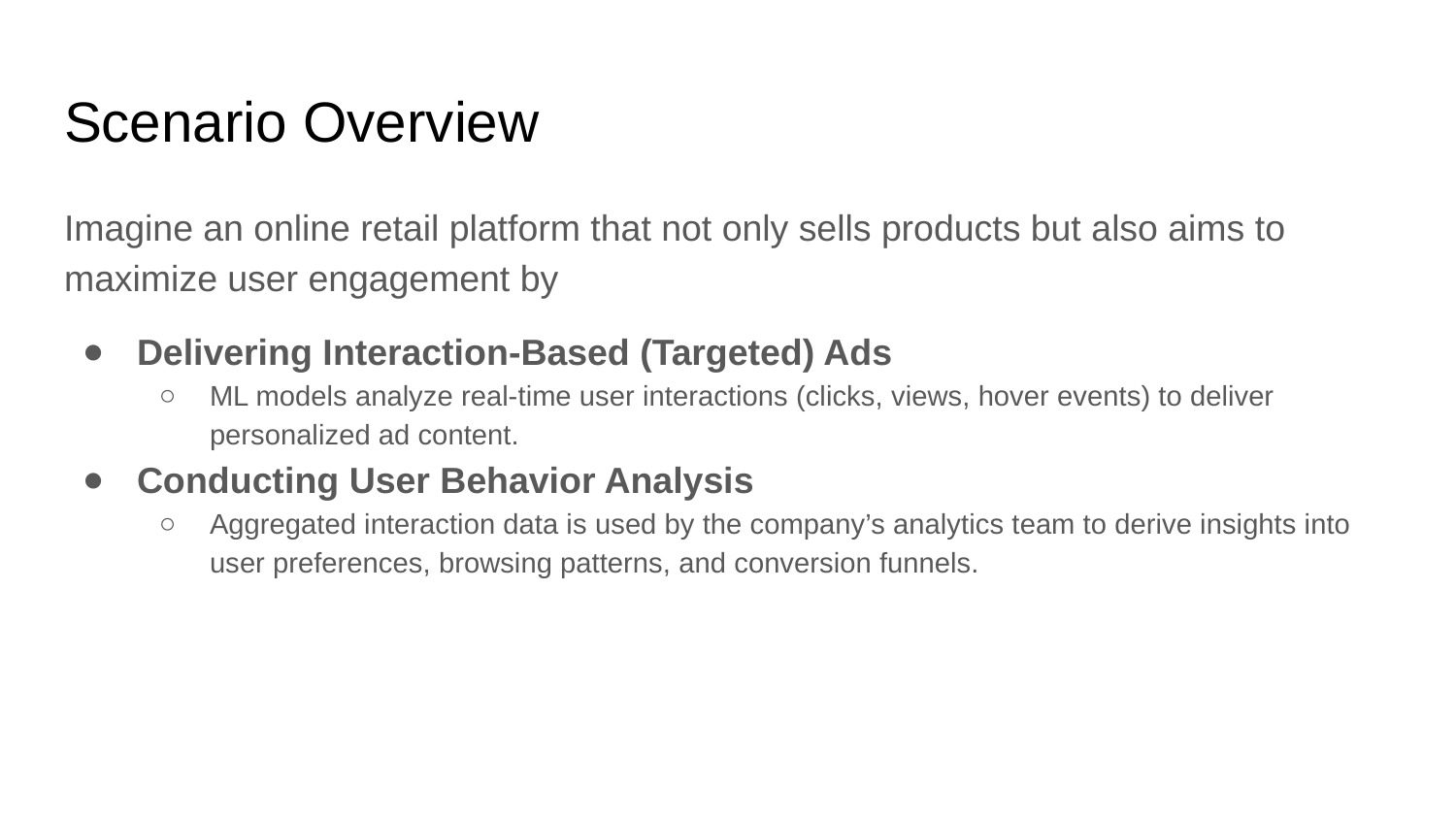

# Scenario Overview
Imagine an online retail platform that not only sells products but also aims to maximize user engagement by
Delivering Interaction-Based (Targeted) Ads
ML models analyze real-time user interactions (clicks, views, hover events) to deliver personalized ad content.
Conducting User Behavior Analysis
Aggregated interaction data is used by the company’s analytics team to derive insights into user preferences, browsing patterns, and conversion funnels.